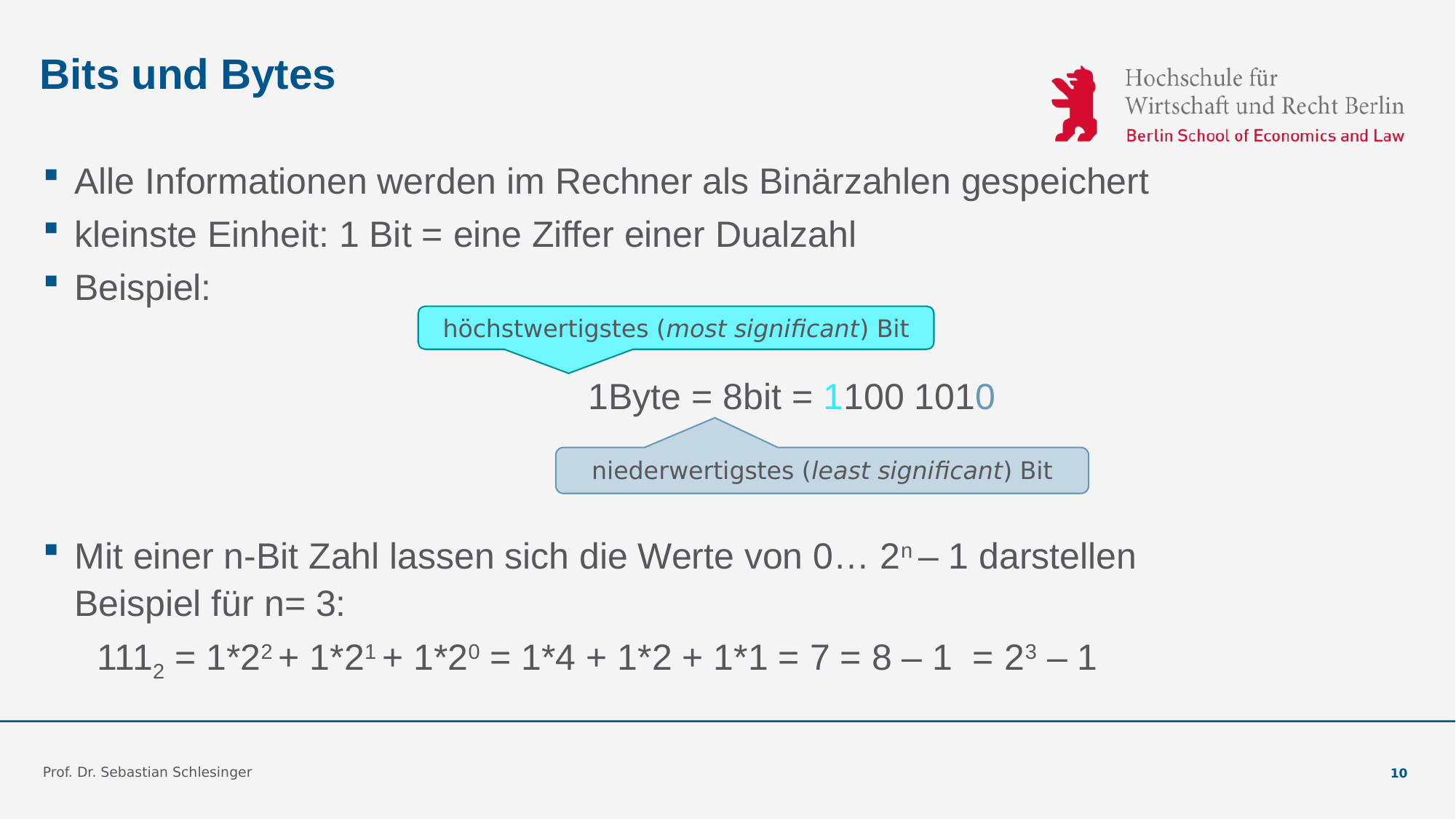

# Bits und Bytes

Alle Informationen werden im Rechner als Binärzahlen gespeichert
kleinste Einheit: 1 Bit = eine Ziffer einer Dualzahl
Beispiel:
					1Byte = 8bit = 1100 1010

Mit einer n-Bit Zahl lassen sich die Werte von 0… 2n – 1 darstellen
Beispiel für n= 3:
1112 = 1*22 + 1*21 + 1*20 = 1*4 + 1*2 + 1*1 = 7 = 8 – 1  = 23 – 1

höchstwertigstes (most significant) Bit

niederwertigstes (least significant) Bit
Prof. Dr. Sebastian Schlesinger
10